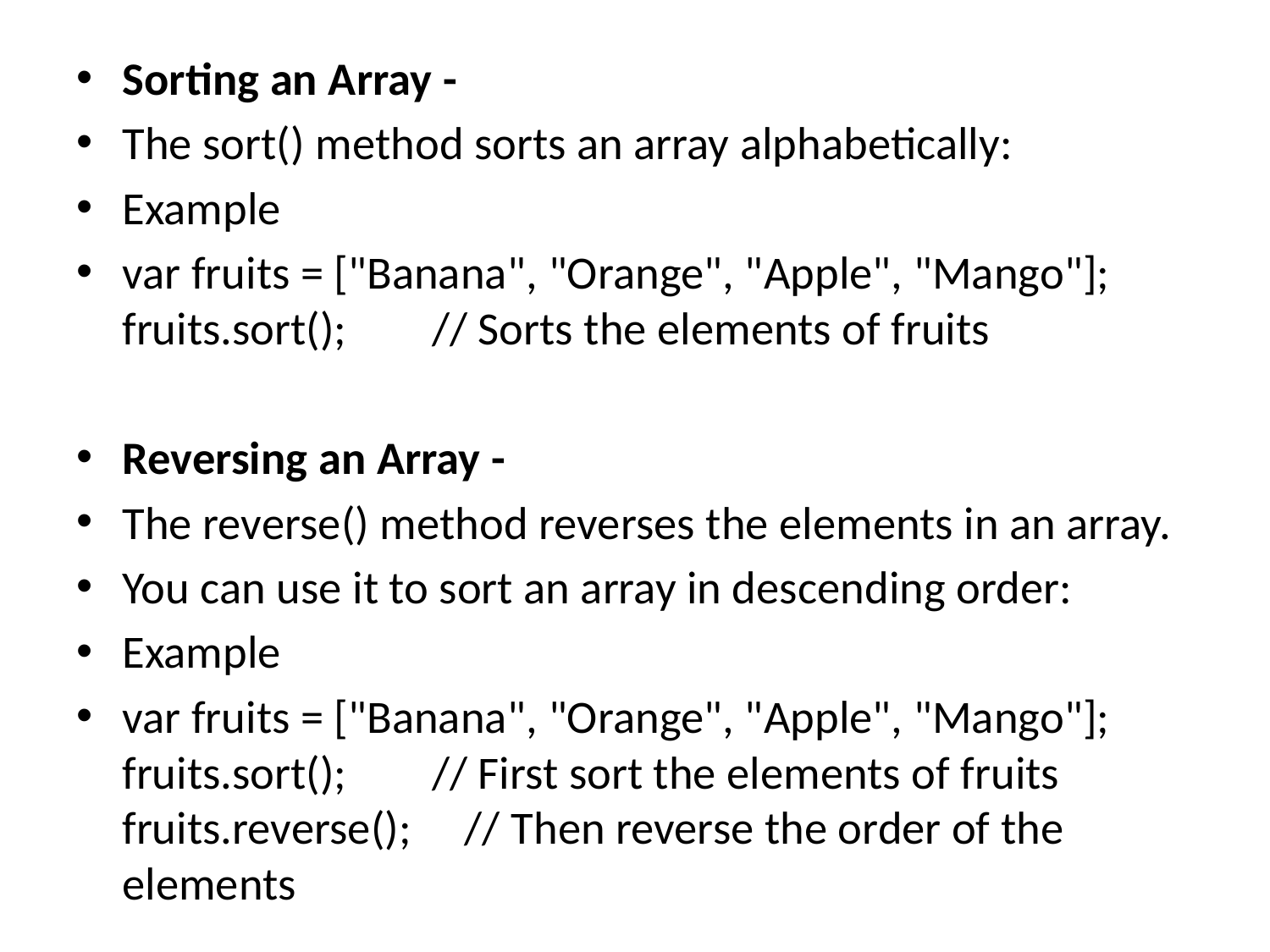

Sorting an Array -
The sort() method sorts an array alphabetically:
Example
var fruits = ["Banana", "Orange", "Apple", "Mango"];
fruits.sort();        // Sorts the elements of fruits

Reversing an Array -
The reverse() method reverses the elements in an array.
You can use it to sort an array in descending order:
Example
var fruits = ["Banana", "Orange", "Apple", "Mango"];
fruits.sort();        // First sort the elements of fruits
fruits.reverse();     // Then reverse the order of the elements